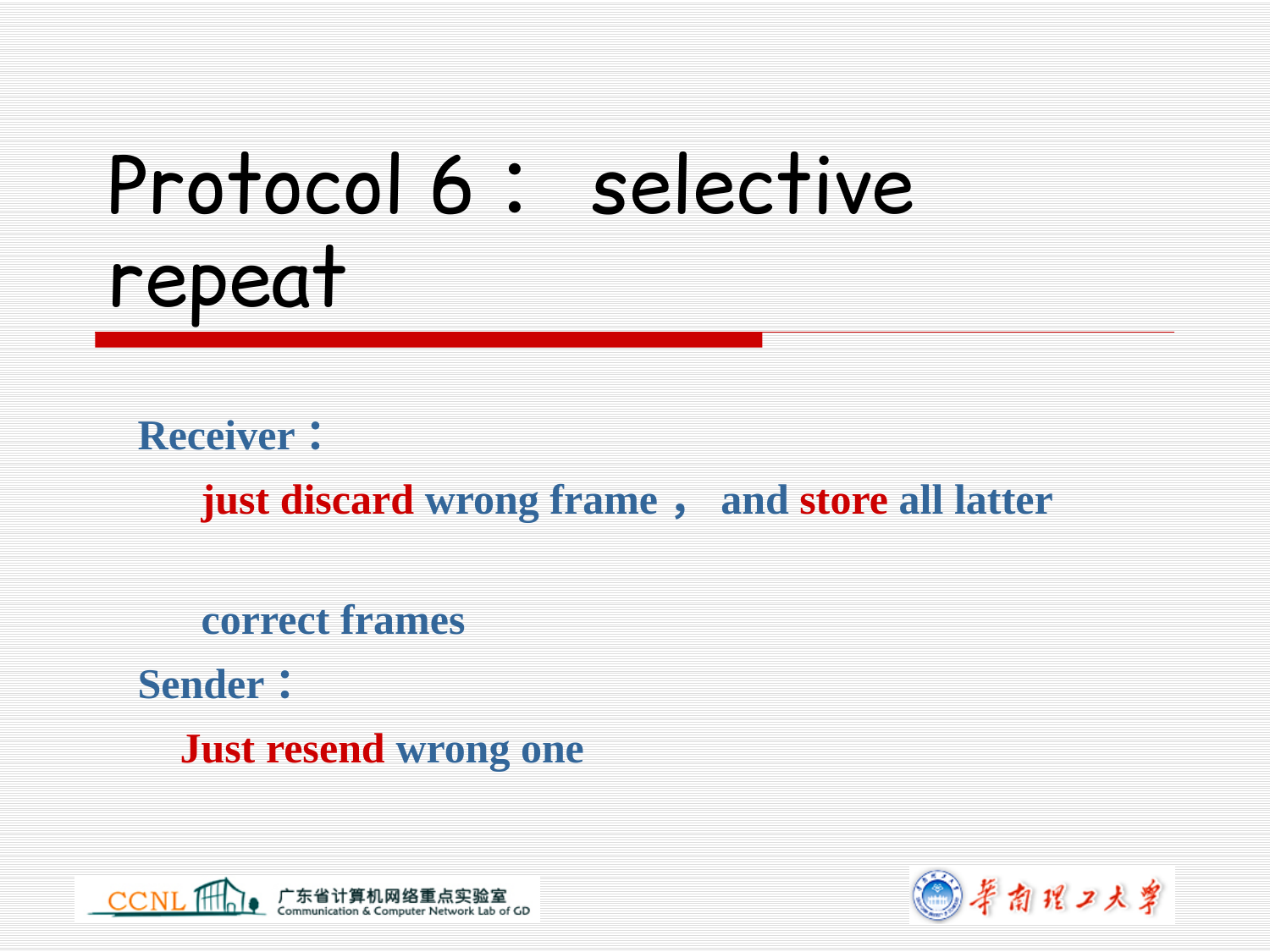

# Protocol 6：selective repeat
Receiver：
      just discard wrong frame，and store all latter
      correct frames
Sender：
    Just resend wrong one